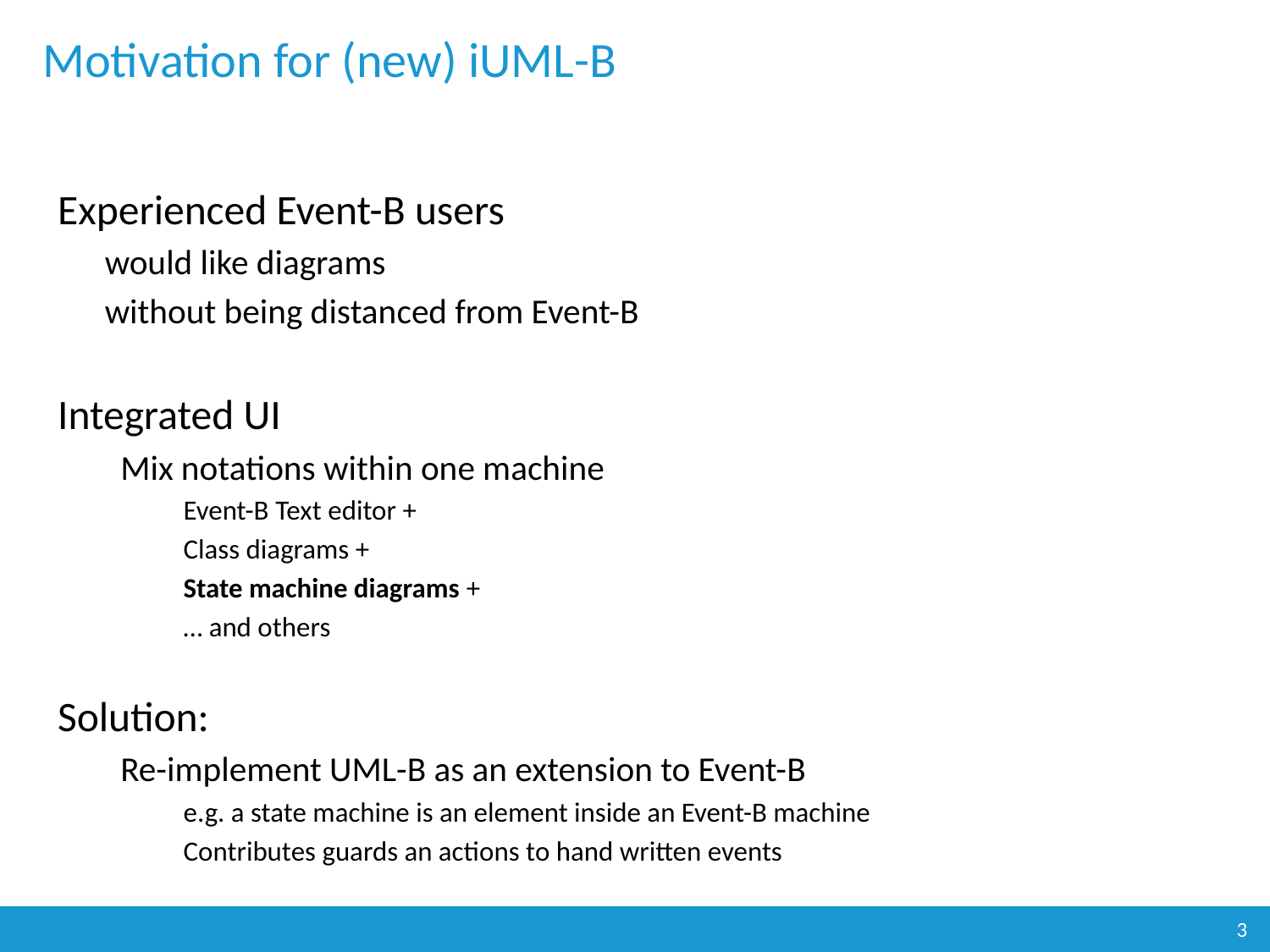

# Motivation for (new) iUML-B
Experienced Event-B users
	would like diagrams
	without being distanced from Event-B

Integrated UI
Mix notations within one machine
Event-B Text editor +
Class diagrams +
State machine diagrams +
… and others

Solution:
Re-implement UML-B as an extension to Event-B
e.g. a state machine is an element inside an Event-B machine
Contributes guards an actions to hand written events